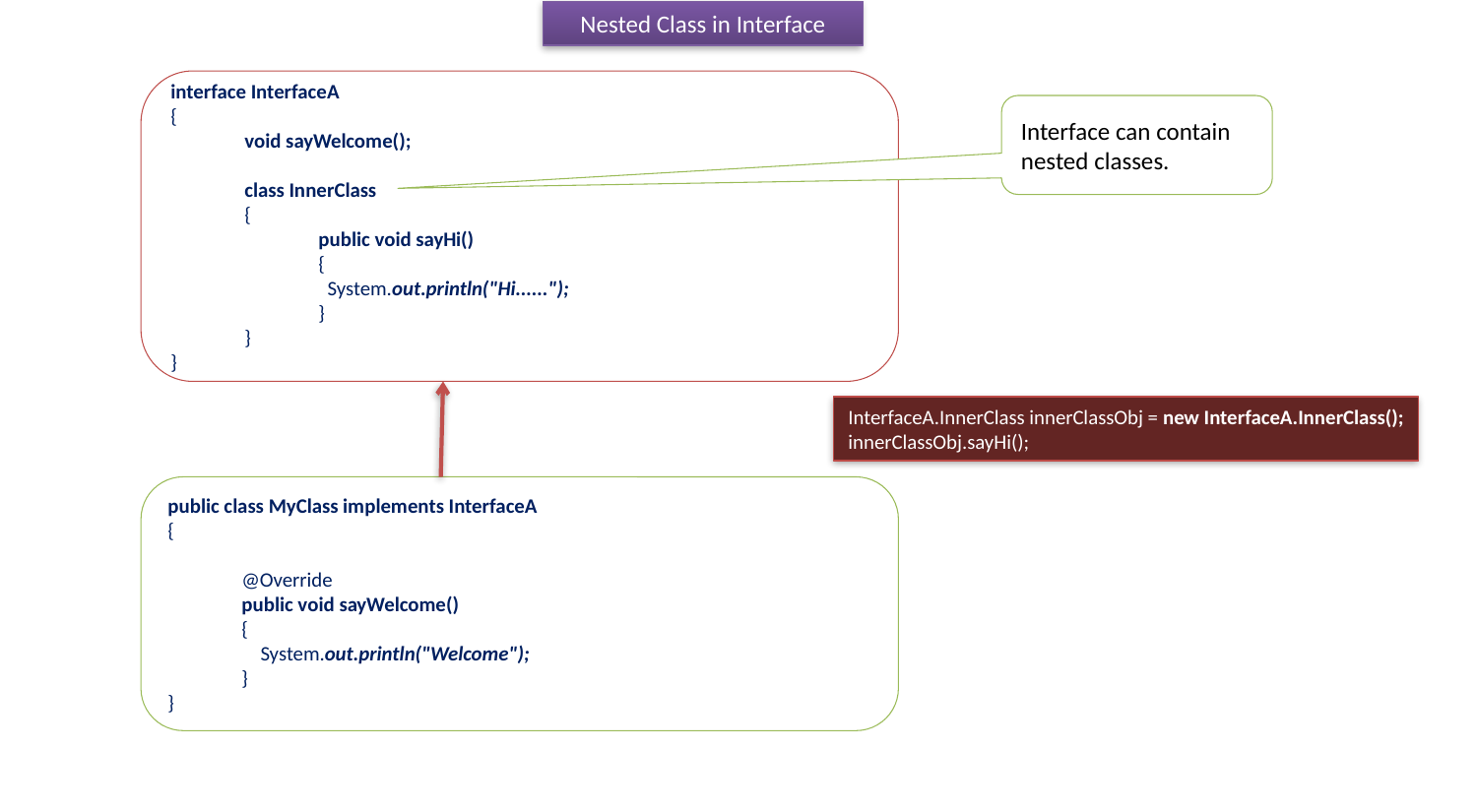

Nested Class in Interface

interface InterfaceA
{
void sayWelcome();

class InnerClass
{
public void sayHi()
{
  System.out.println("Hi......");
}
}
}
Interface can contain nested classes.
InterfaceA.InnerClass innerClassObj = new InterfaceA.InnerClass();
innerClassObj.sayHi();
public class MyClass implements InterfaceA
{

@Override
public void sayWelcome()
{
    System.out.println("Welcome");
}
}